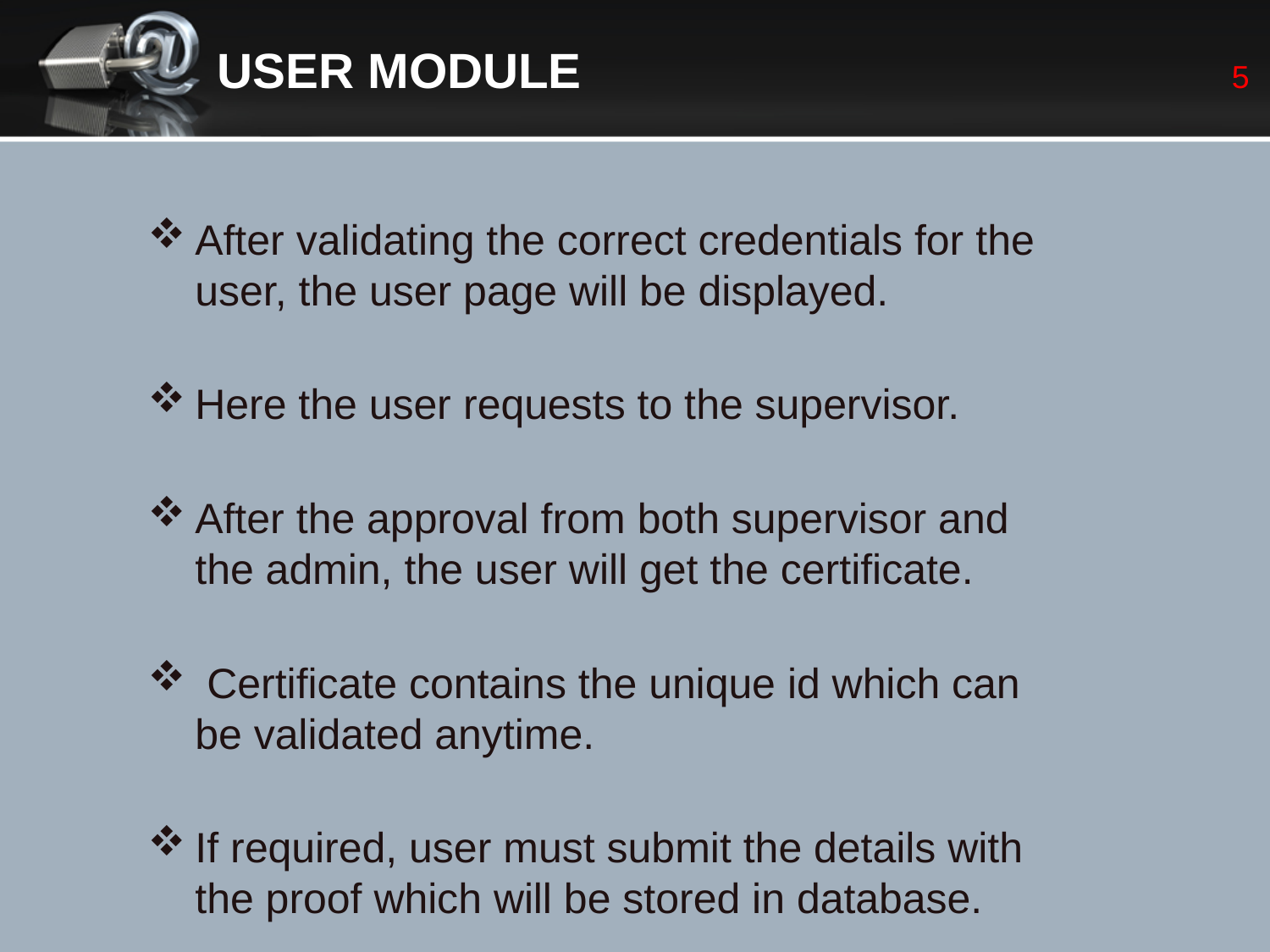

USER MODULE
5
After validating the correct credentials for the user, the user page will be displayed.

Here the user requests to the supervisor.

After the approval from both supervisor and the admin, the user will get the certificate.

 Certificate contains the unique id which can be validated anytime.

If required, user must submit the details with the proof which will be stored in database.